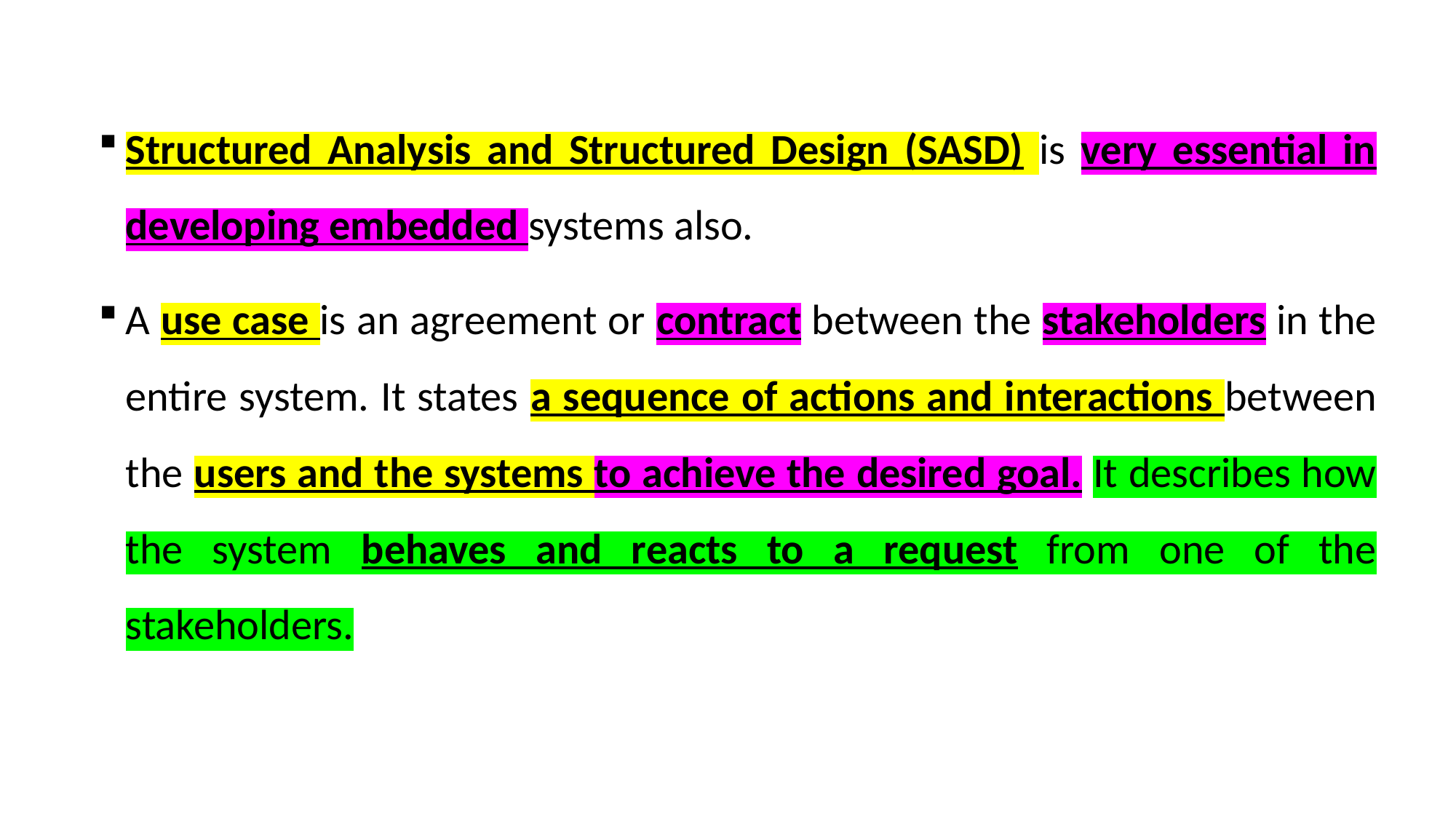

Structured Analysis and Structured Design (SASD) is very essential in developing embedded systems also.
A use case is an agreement or contract between the stakeholders in the entire system. It states a sequence of actions and interactions between the users and the systems to achieve the desired goal. It describes how the system behaves and reacts to a request from one of the stakeholders.